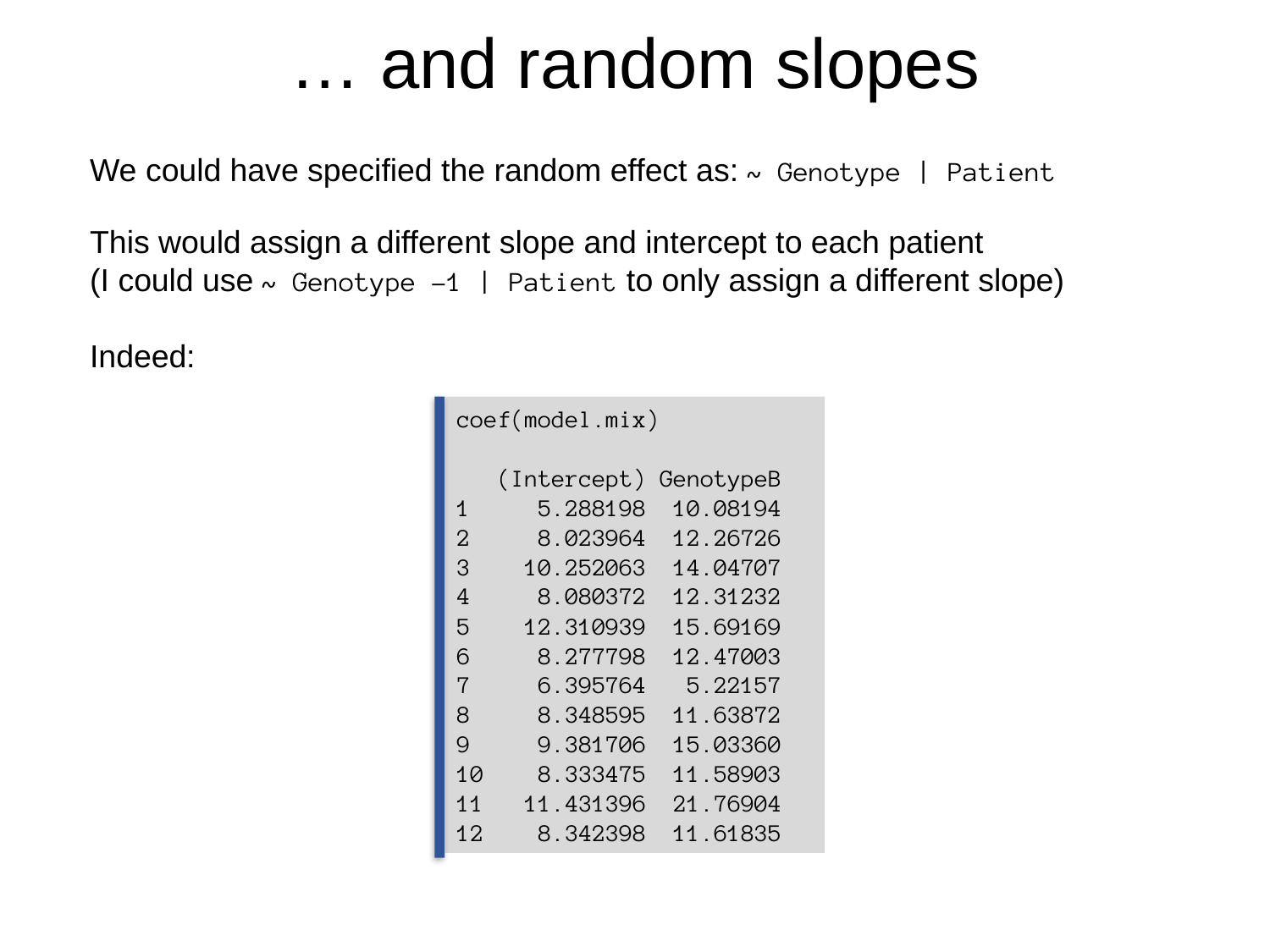

… and random slopes
We could have specified the random effect as: ~ Genotype | Patient

This would assign a different slope and intercept to each patient
(I could use ~ Genotype -1 | Patient to only assign a different slope)

Indeed:

coef(model.mix)

   (Intercept) GenotypeB
1     5.288198  10.08194
2     8.023964  12.26726
3    10.252063  14.04707
4     8.080372  12.31232
5    12.310939  15.69169
6     8.277798  12.47003
7     6.395764   5.22157
8     8.348595  11.63872
9     9.381706  15.03360
10    8.333475  11.58903
11   11.431396  21.76904
12    8.342398  11.61835